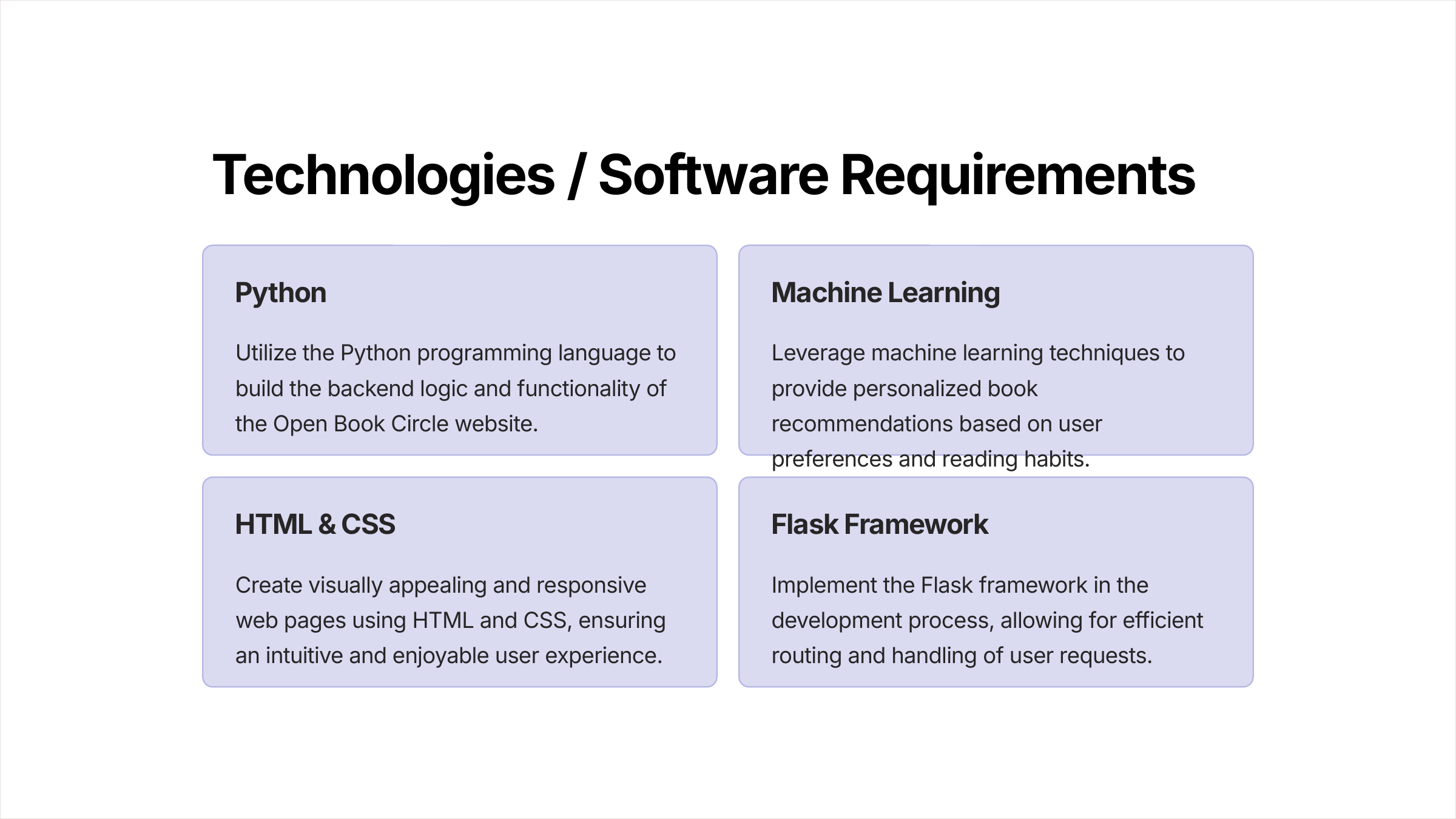

Technologies / Software Requirements

Python
Machine Learning
Utilize the Python programming language to build the backend logic and functionality of the Open Book Circle website.
Leverage machine learning techniques to provide personalized book recommendations based on user preferences and reading habits.

HTML & CSS
Flask Framework
Create visually appealing and responsive web pages using HTML and CSS, ensuring an intuitive and enjoyable user experience.
Implement the Flask framework in the development process, allowing for efficient routing and handling of user requests.